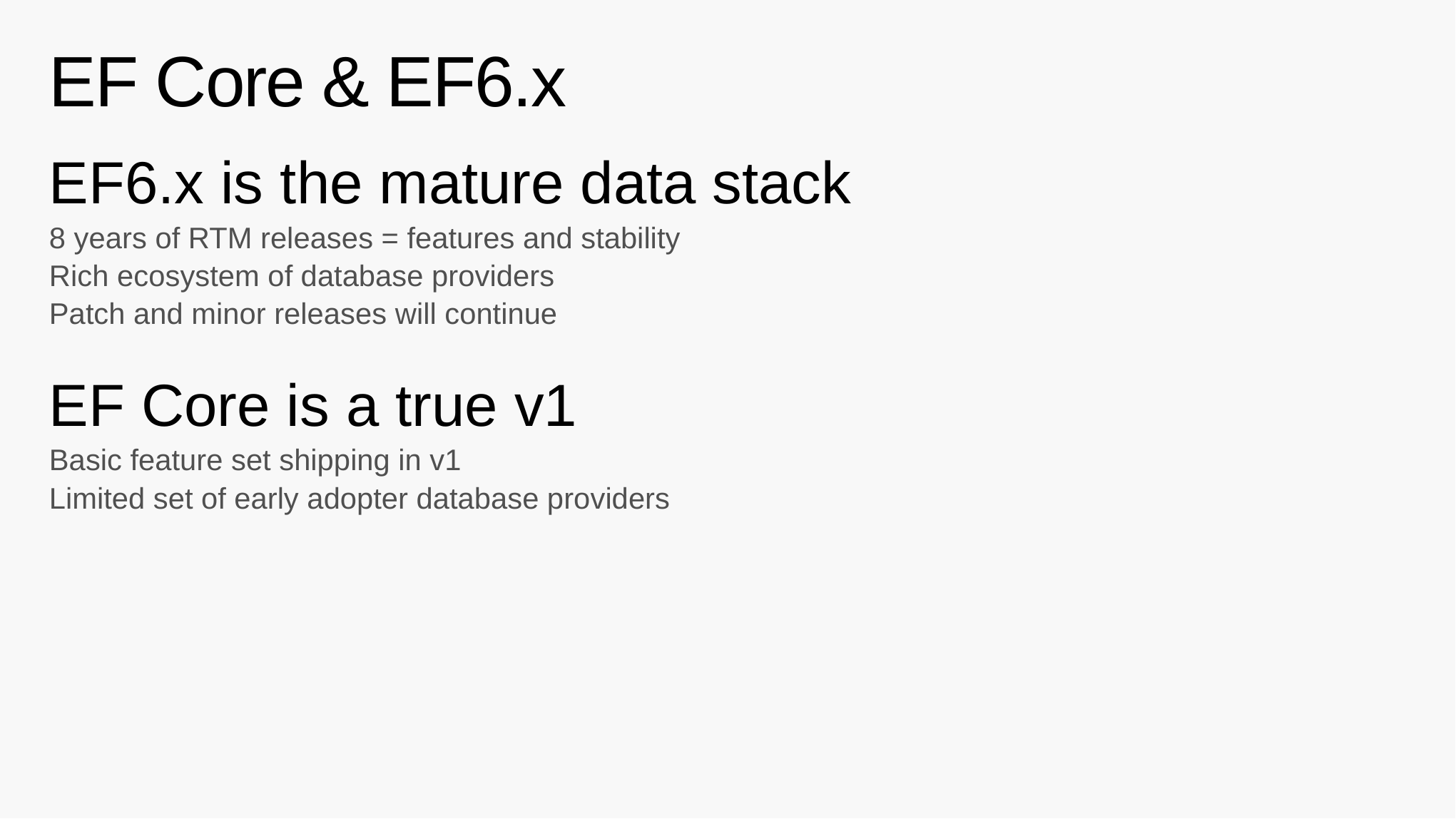

# EF Core & EF6.x
EF6.x is the mature data stack
8 years of RTM releases = features and stability
Rich ecosystem of database providers
Patch and minor releases will continue
EF Core is a true v1
Basic feature set shipping in v1
Limited set of early adopter database providers